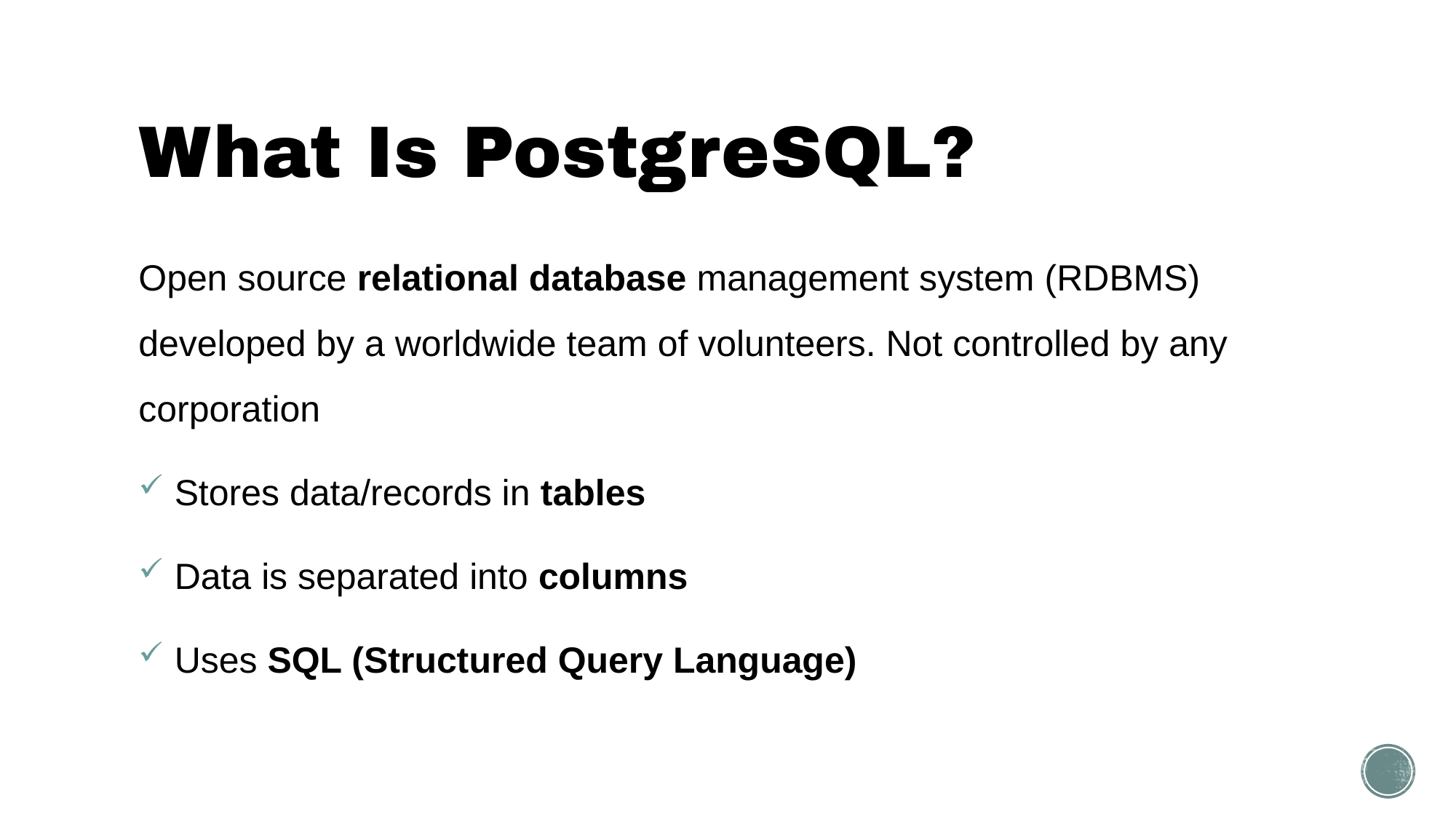

# What Is PostgreSQL?
Open source relational database management system (RDBMS) developed by a worldwide team of volunteers. Not controlled by any corporation
 Stores data/records in tables
 Data is separated into columns
 Uses SQL (Structured Query Language)